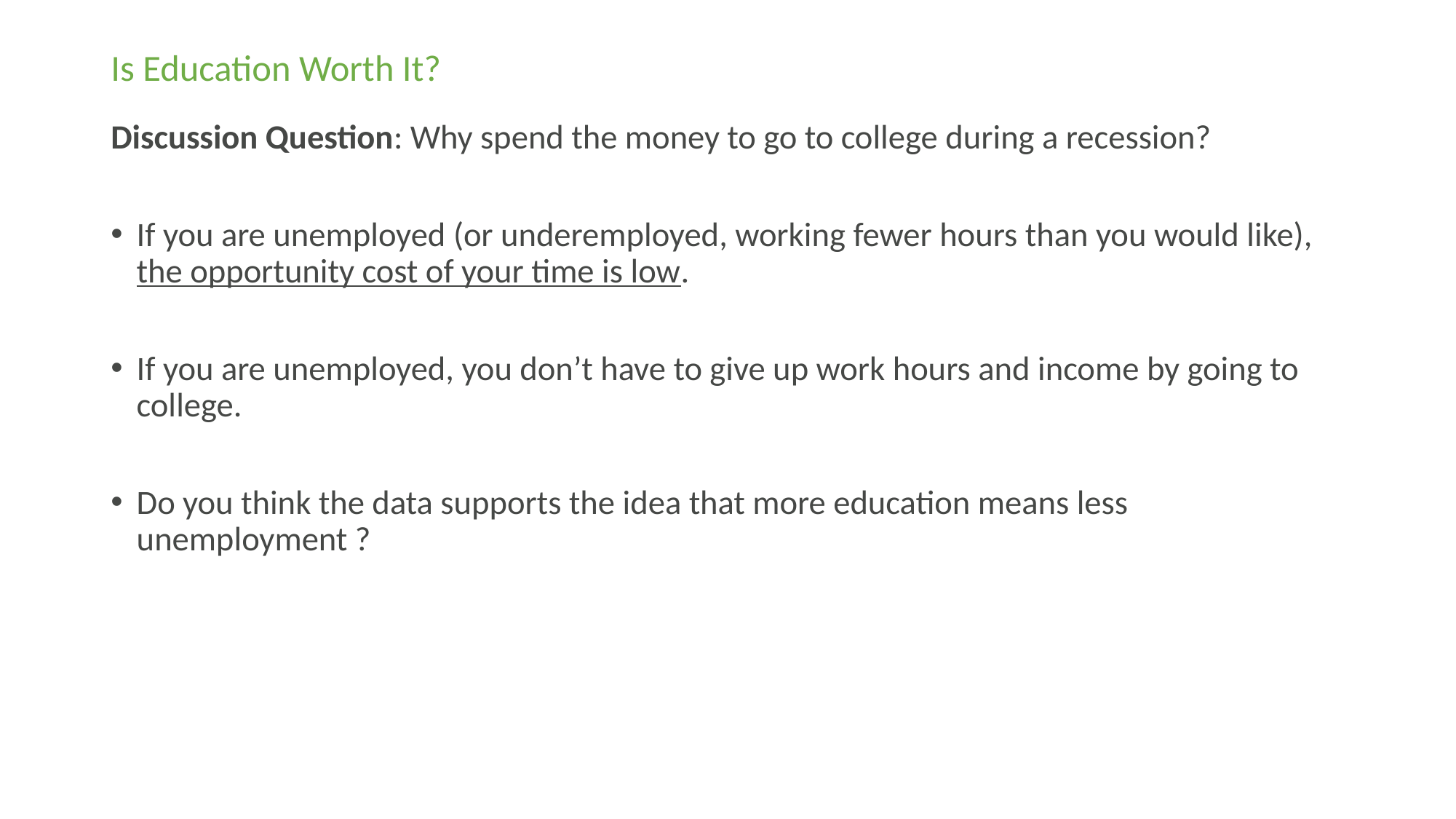

# Is Education Worth It?
Discussion Question: Why spend the money to go to college during a recession?

If you are unemployed (or underemployed, working fewer hours than you would like), the opportunity cost of your time is low.

If you are unemployed, you don’t have to give up work hours and income by going to college.

Do you think the data supports the idea that more education means less unemployment ?